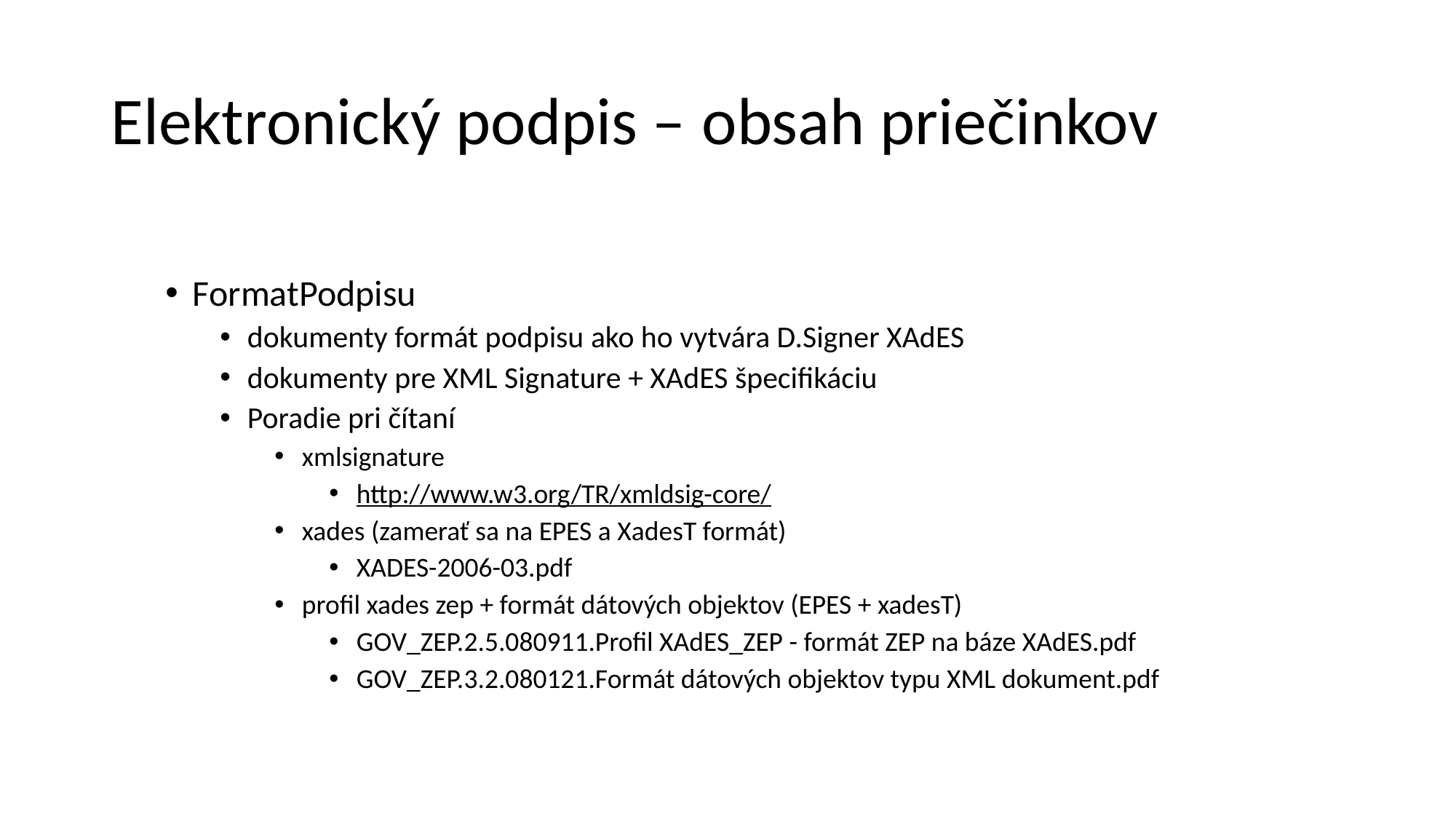

# Elektronický podpis – obsah priečinkov

FormatPodpisu
dokumenty formát podpisu ako ho vytvára D.Signer XAdES
dokumenty pre XML Signature + XAdES špecifikáciu
Poradie pri čítaní
xmlsignature
http://www.w3.org/TR/xmldsig-core/
xades (zamerať sa na EPES a XadesT formát)
XADES-2006-03.pdf
profil xades zep + formát dátových objektov (EPES + xadesT)
GOV_ZEP.2.5.080911.Profil XAdES_ZEP - formát ZEP na báze XAdES.pdf
GOV_ZEP.3.2.080121.Formát dátových objektov typu XML dokument.pdf